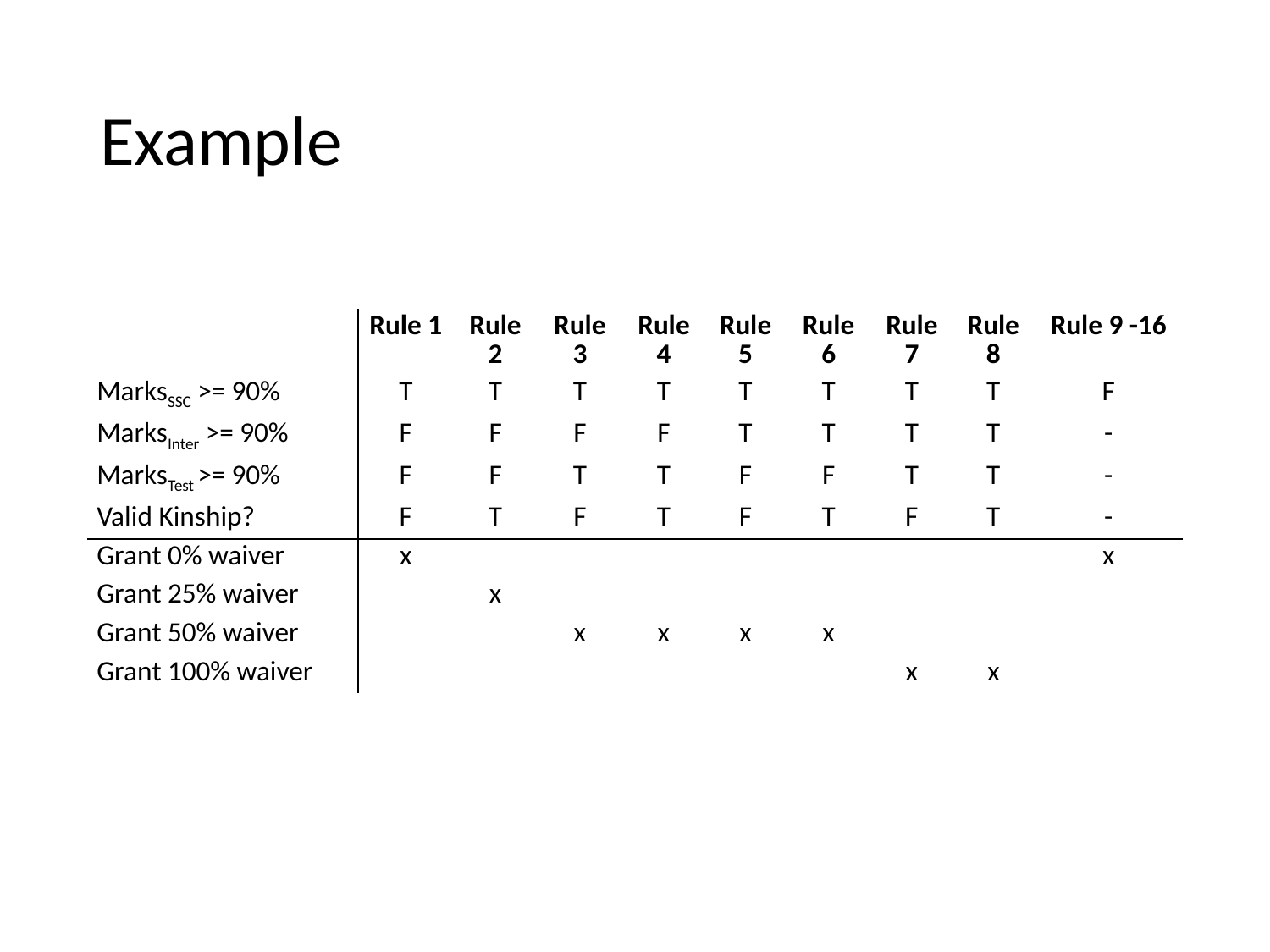

# Example
|  | Rule 1 | Rule 2 | Rule 3 | Rule 4 | Rule 5 | Rule 6 | Rule 7 | Rule 8 | Rule 9 -16 |
| --- | --- | --- | --- | --- | --- | --- | --- | --- | --- |
| MarksSSC >= 90% | T | T | T | T | T | T | T | T | F |
| MarksInter >= 90% | F | F | F | F | T | T | T | T | - |
| MarksTest >= 90% | F | F | T | T | F | F | T | T | - |
| Valid Kinship? | F | T | F | T | F | T | F | T | - |
| Grant 0% waiver | x |  |  |  |  |  |  |  | x |
| Grant 25% waiver |  | x |  |  |  |  |  |  |  |
| Grant 50% waiver |  |  | x | x | x | x |  |  |  |
| Grant 100% waiver |  |  |  |  |  |  | x | x |  |